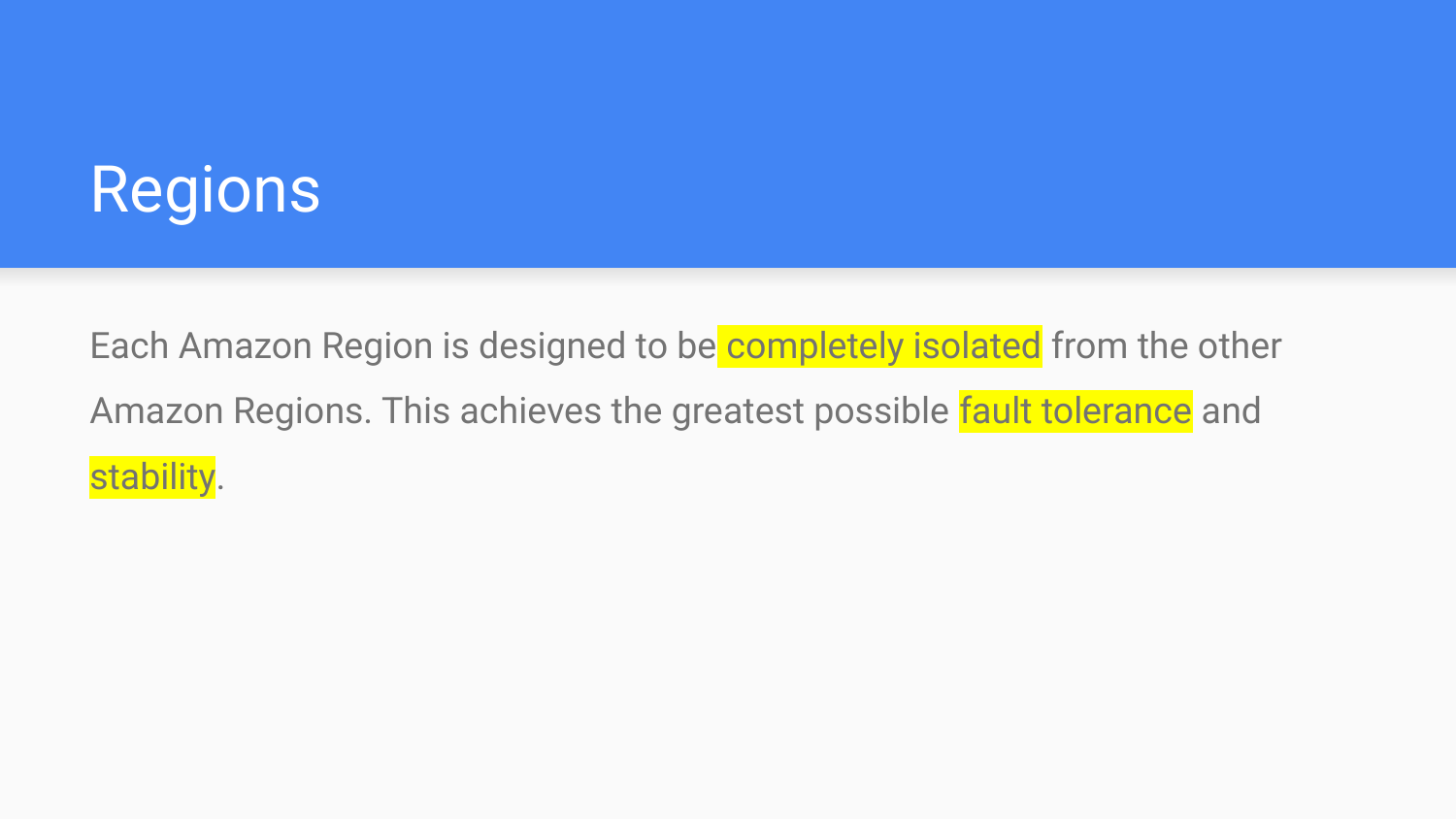

# Regions
Each Amazon Region is designed to be completely isolated from the other Amazon Regions. This achieves the greatest possible fault tolerance and stability.